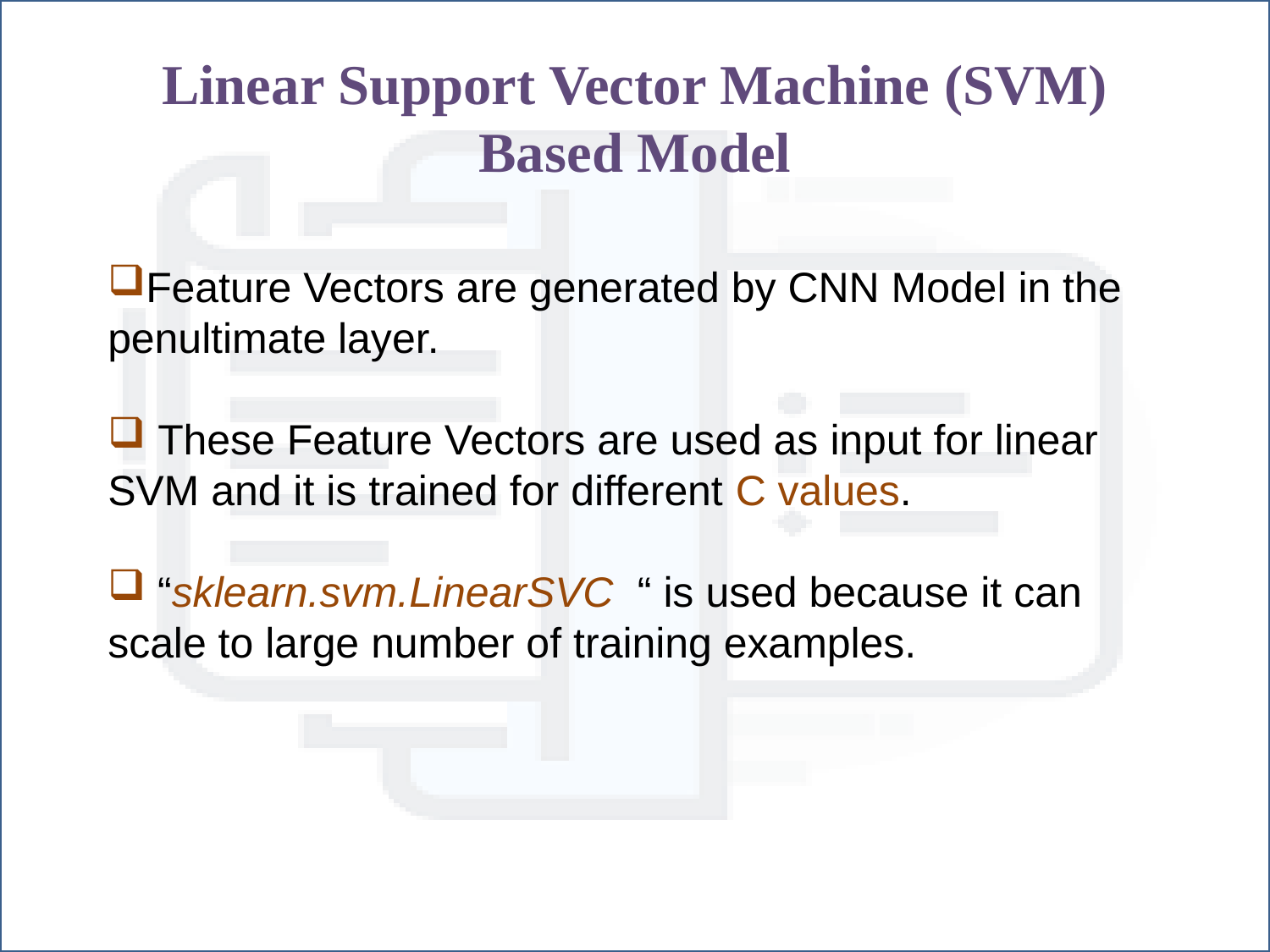

Linear Support Vector Machine (SVM) Based Model
Feature Vectors are generated by CNN Model in the penultimate layer.

 These Feature Vectors are used as input for linear SVM and it is trained for different C values.

 “sklearn.svm.LinearSVC  “ is used because it can scale to large number of training examples.